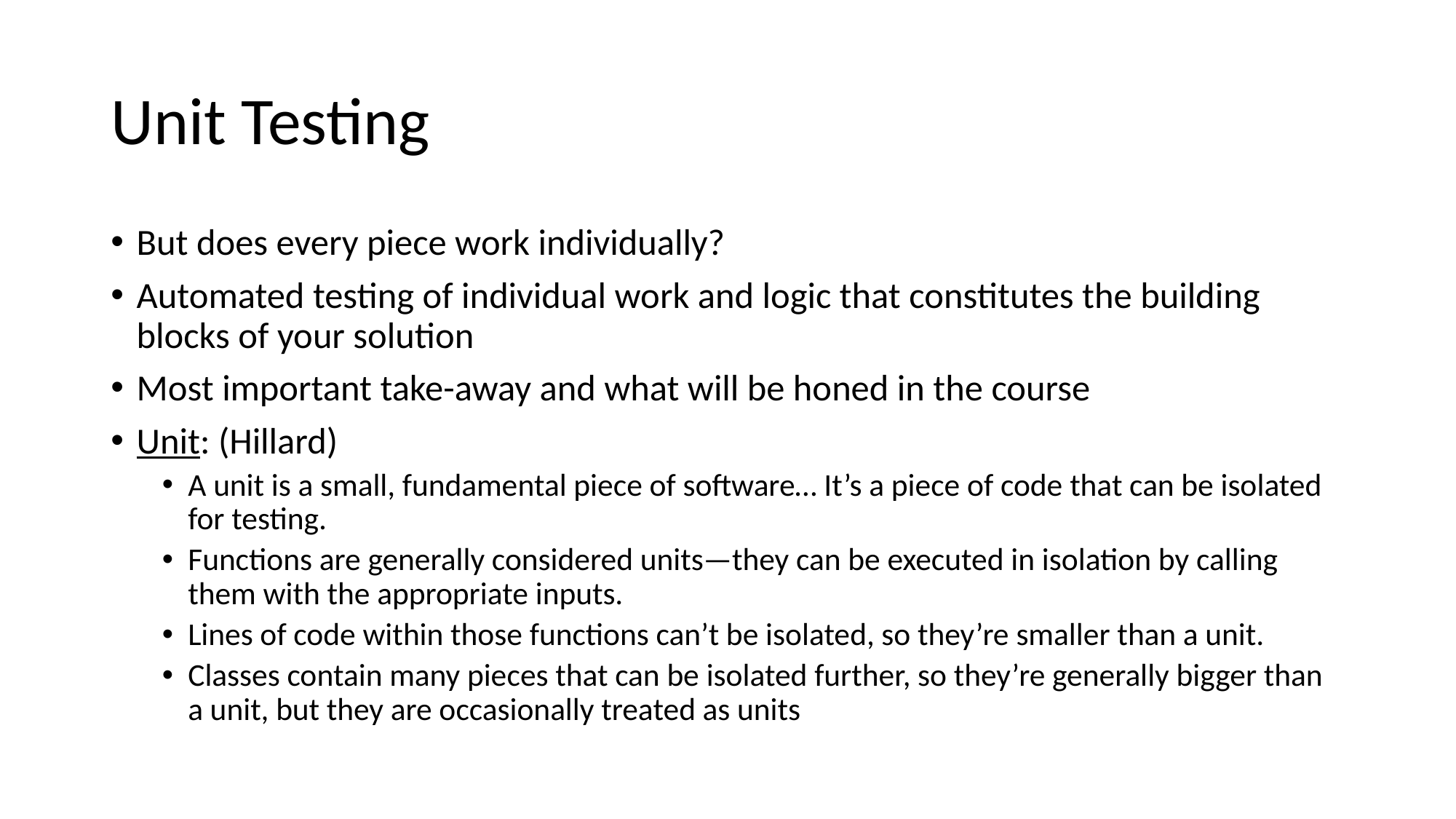

# Unit Testing
But does every piece work individually?
Automated testing of individual work and logic that constitutes the building blocks of your solution
Most important take-away and what will be honed in the course
Unit: (Hillard)
A unit is a small, fundamental piece of software… It’s a piece of code that can be isolated for testing.
Functions are generally considered units—they can be executed in isolation by calling them with the appropriate inputs.
Lines of code within those functions can’t be isolated, so they’re smaller than a unit.
Classes contain many pieces that can be isolated further, so they’re generally bigger than a unit, but they are occasionally treated as units